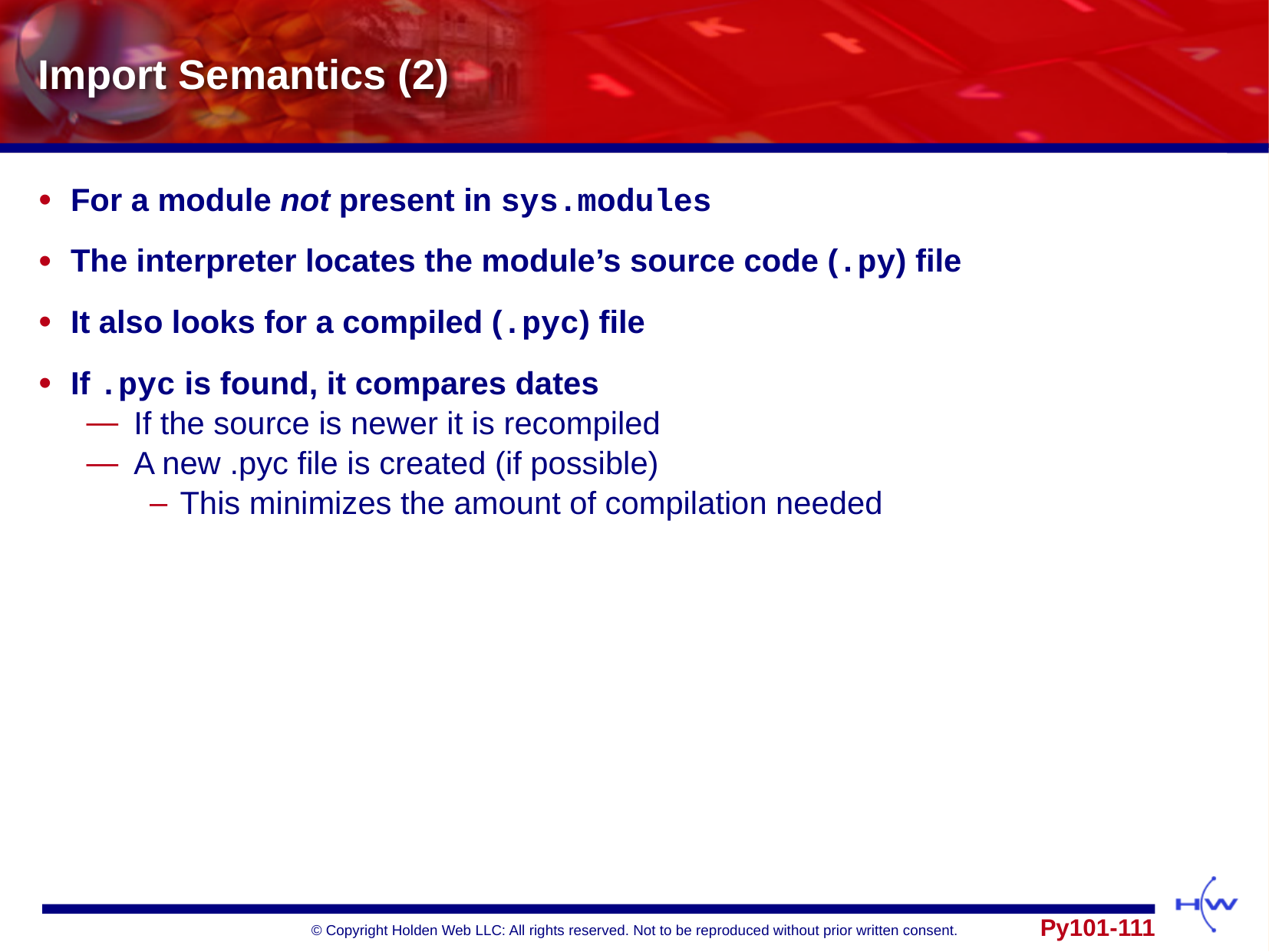

# Import Semantics (2)
For a module not present in sys.modules
The interpreter locates the module’s source code (.py) file
It also looks for a compiled (.pyc) file
If .pyc is found, it compares dates
If the source is newer it is recompiled
A new .pyc file is created (if possible)
This minimizes the amount of compilation needed